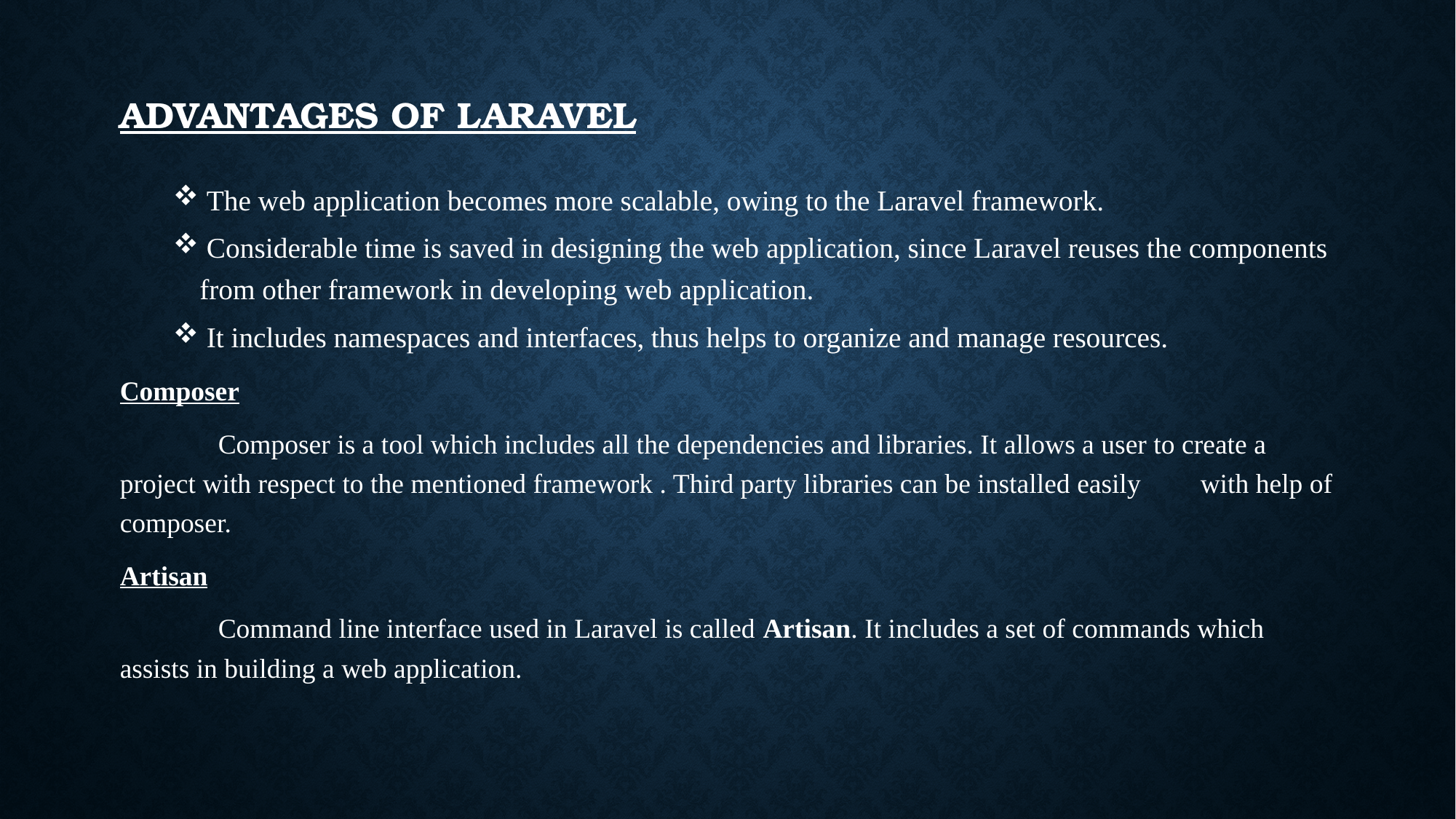

# Advantages of Laravel
 The web application becomes more scalable, owing to the Laravel framework.
 Considerable time is saved in designing the web application, since Laravel reuses the components from other framework in developing web application.
 It includes namespaces and interfaces, thus helps to organize and manage resources.
Composer
	Composer is a tool which includes all the dependencies and libraries. It allows a user to create a 	project with respect to the mentioned framework . Third party libraries can be installed easily 	with help of composer.
Artisan
	Command line interface used in Laravel is called Artisan. It includes a set of commands which 	assists in building a web application.